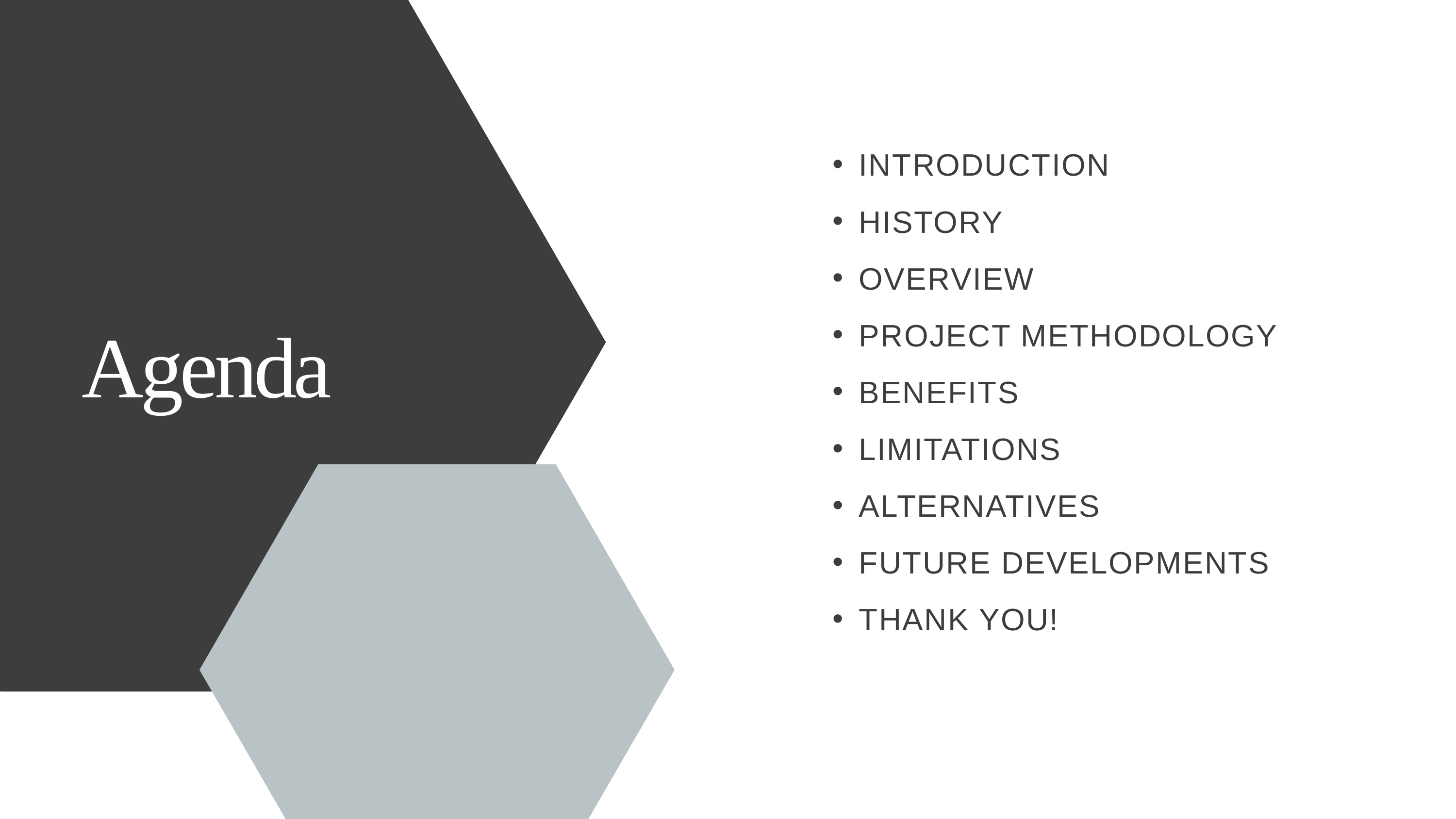

INTRODUCTION
HISTORY
OVERVIEW
PROJECT METHODOLOGY
Agenda
BENEFITS
LIMITATIONS

ALTERNATIVES
FUTURE DEVELOPMENTS
THANK YOU!